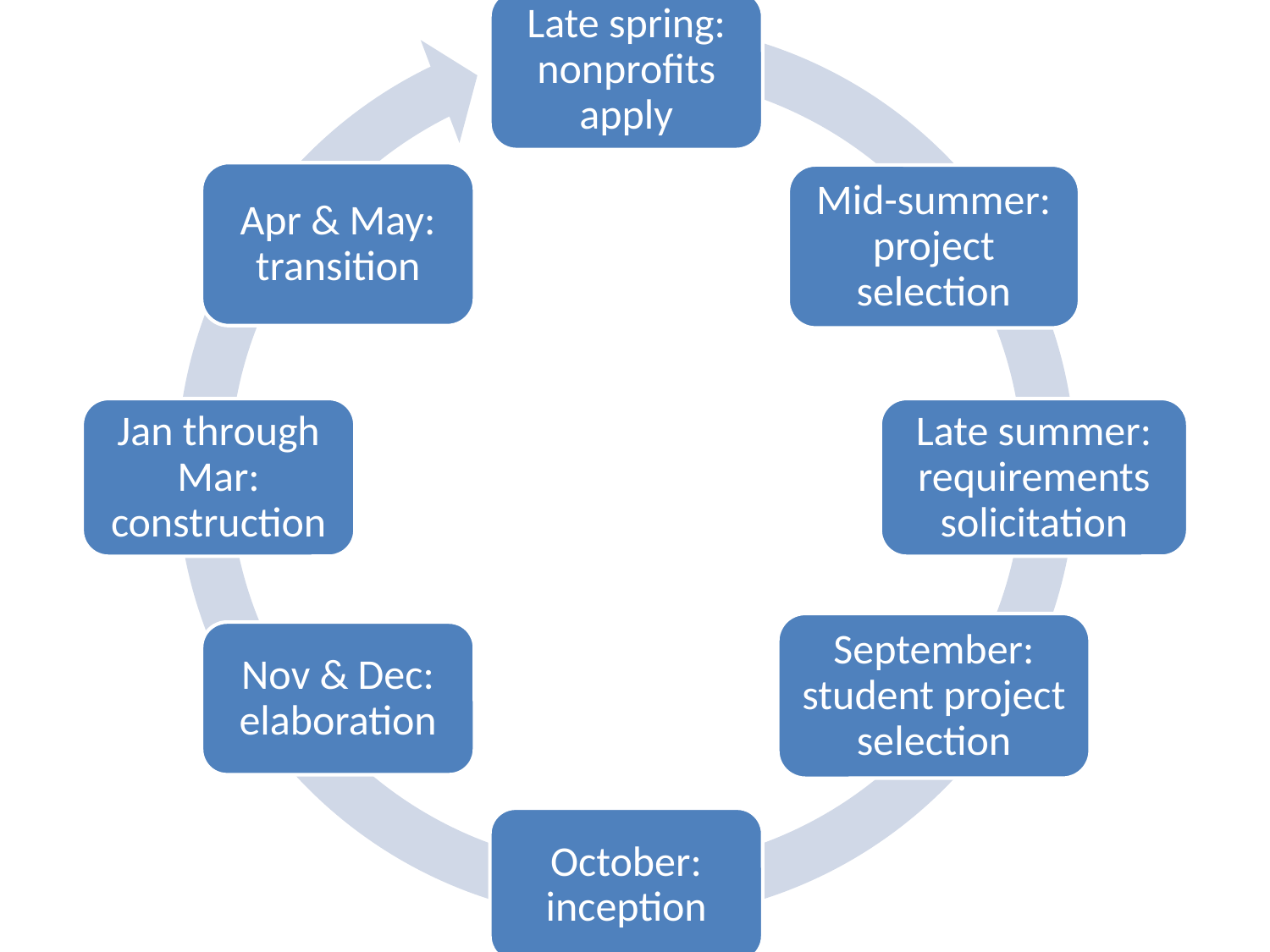

Late spring: nonprofits apply
Mid-summer: project selection
Late summer: requirements solicitation
September: student project selection
October: inception
Nov & Dec: elaboration
Jan through Mar: construction
Apr & May: transition